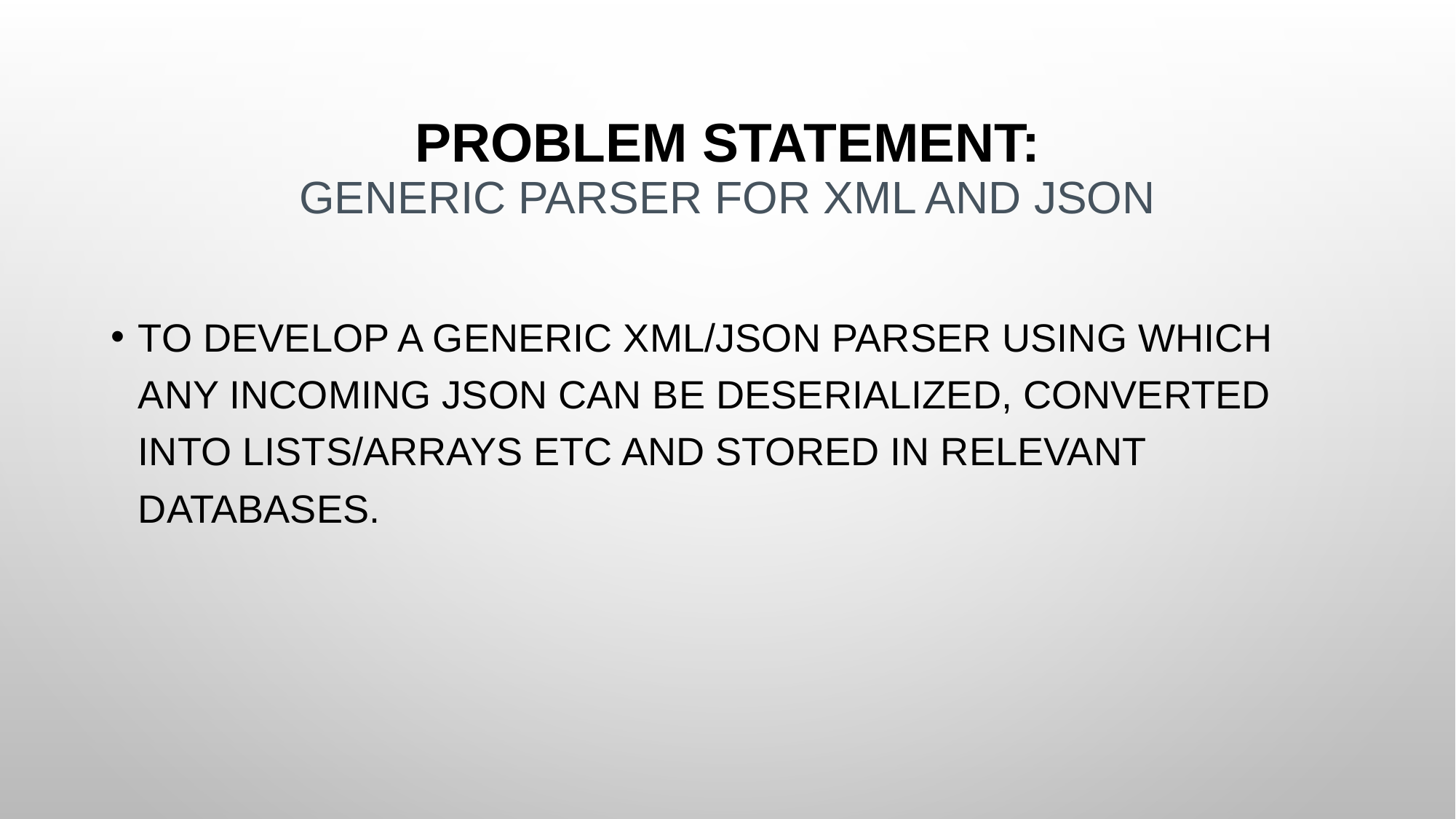

# Problem Statement: Generic Parser for XML and JSON
to develop a generic XML/JSON parser using which any incoming JSON can be deserialized, converted into lists/arrays etc and stored in relevant databases.